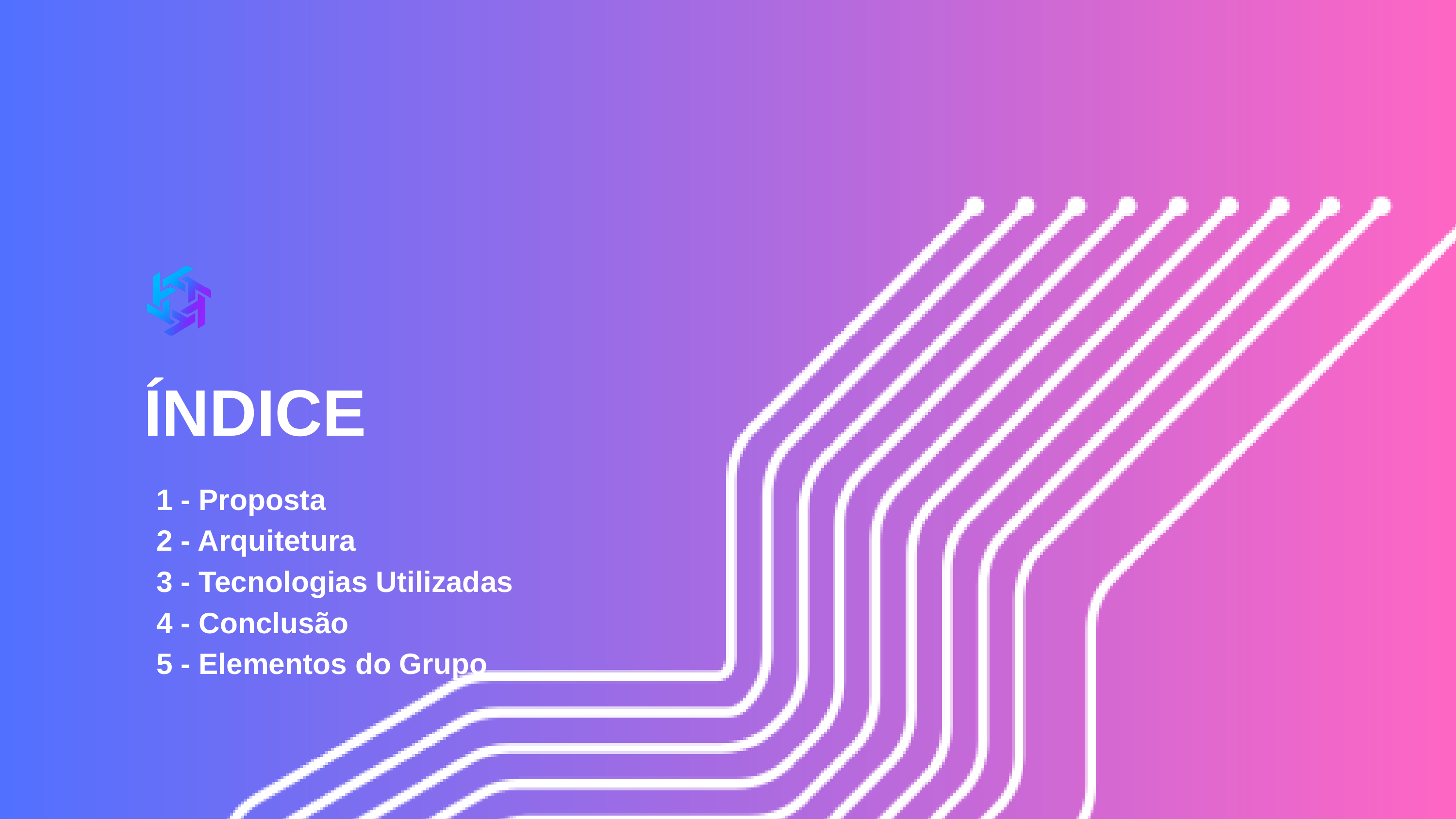

ÍNDICE
1 - Proposta
2 - Arquitetura
3 - Tecnologias Utilizadas
4 - Conclusão
5 - Elementos do Grupo